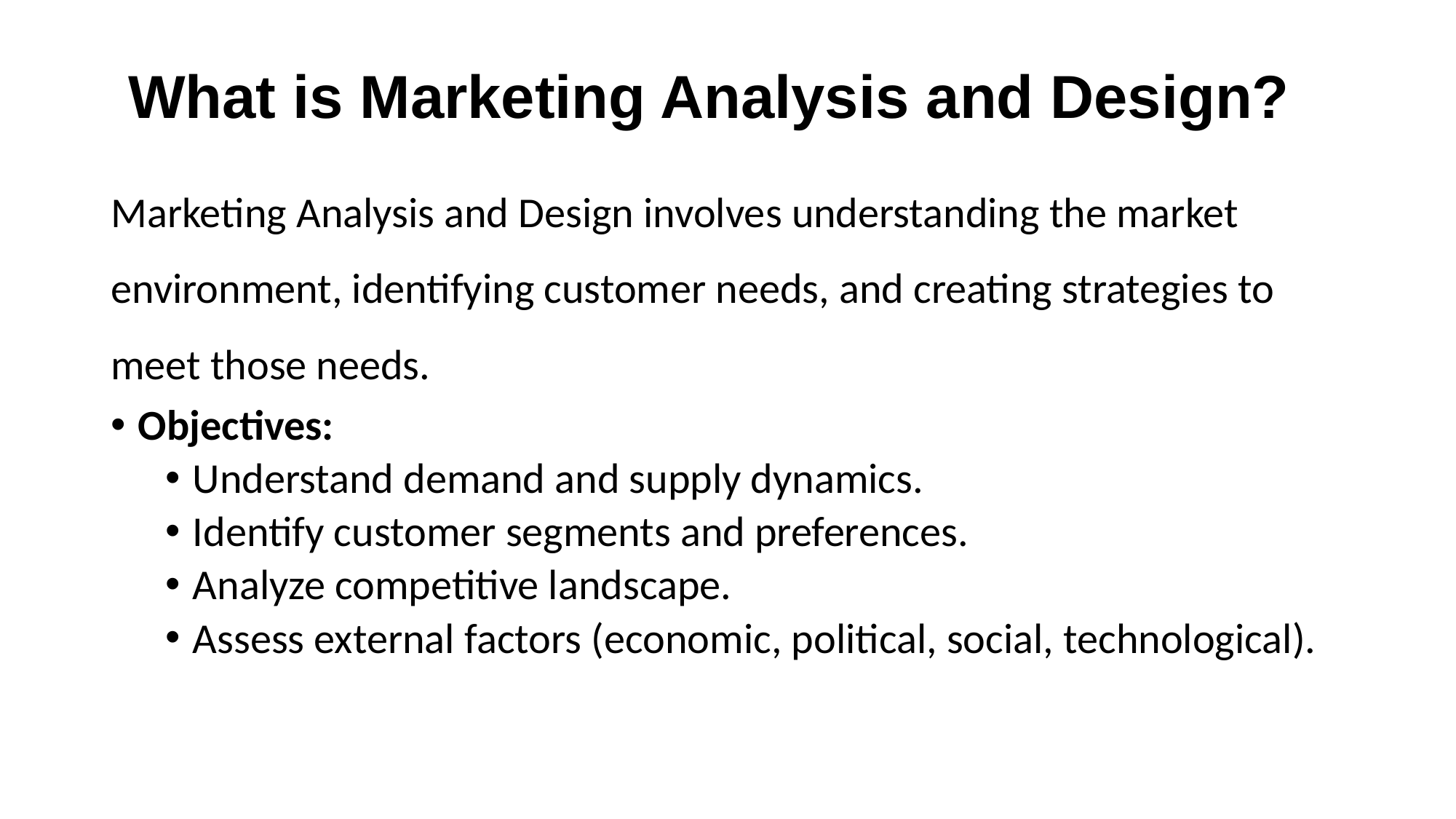

# What is Marketing Analysis and Design?
Marketing Analysis and Design involves understanding the market environment, identifying customer needs, and creating strategies to meet those needs.
Objectives:
Understand demand and supply dynamics.
Identify customer segments and preferences.
Analyze competitive landscape.
Assess external factors (economic, political, social, technological).